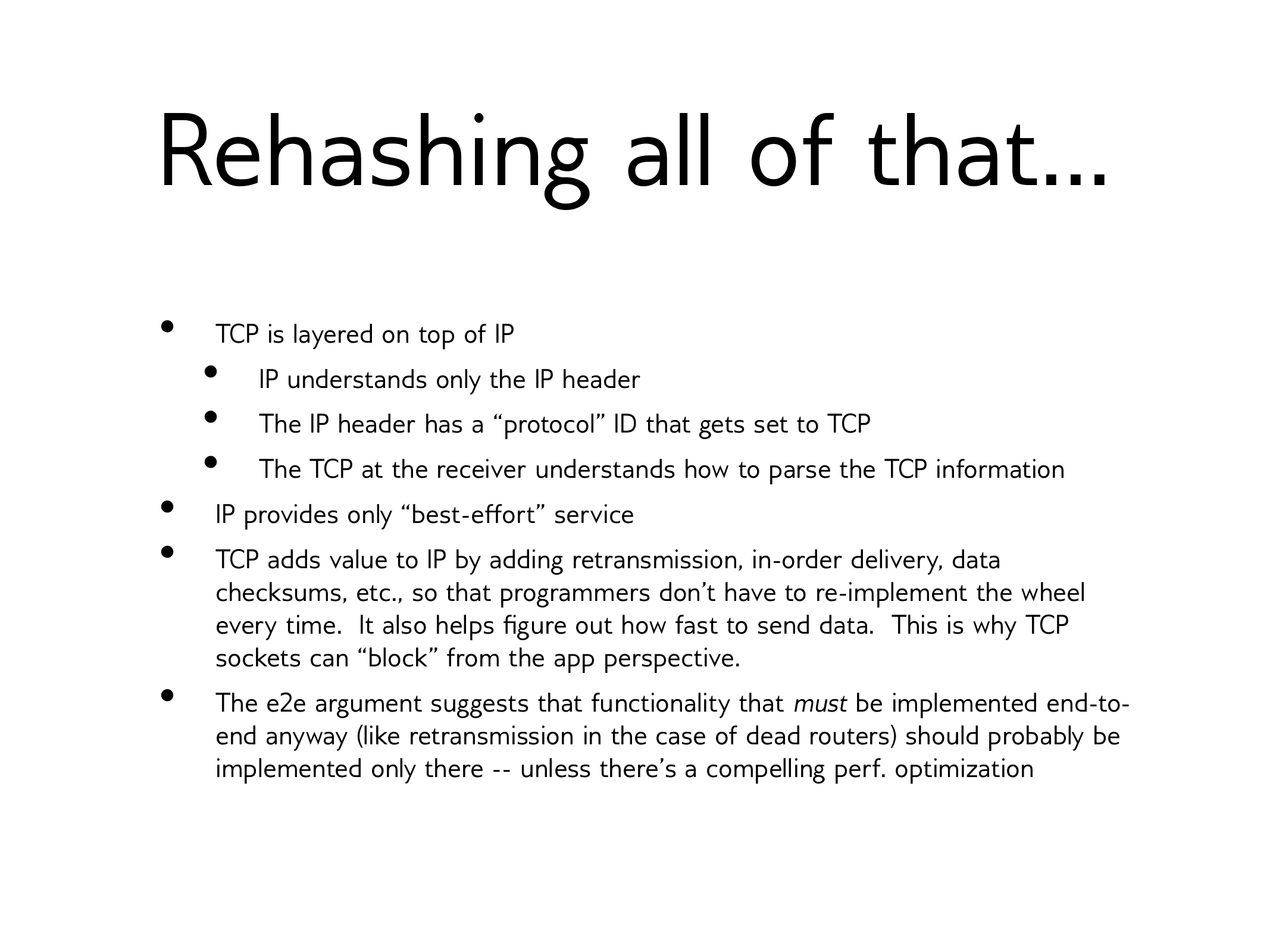

# Rehashing all of that...
TCP is layered on top of IP
IP understands only the IP header
The IP header has a “protocol” ID that gets set to TCP
The TCP at the receiver understands how to parse the TCP information
IP provides only “best-effort” service
TCP adds value to IP by adding retransmission, in-order delivery, data checksums, etc., so that programmers don’t have to re-implement the wheel every time.  It also helps figure out how fast to send data.  This is why TCP sockets can “block” from the app perspective.
The e2e argument suggests that functionality that must be implemented end-to-end anyway (like retransmission in the case of dead routers) should probably be implemented only there -- unless there’s a compelling perf. optimization